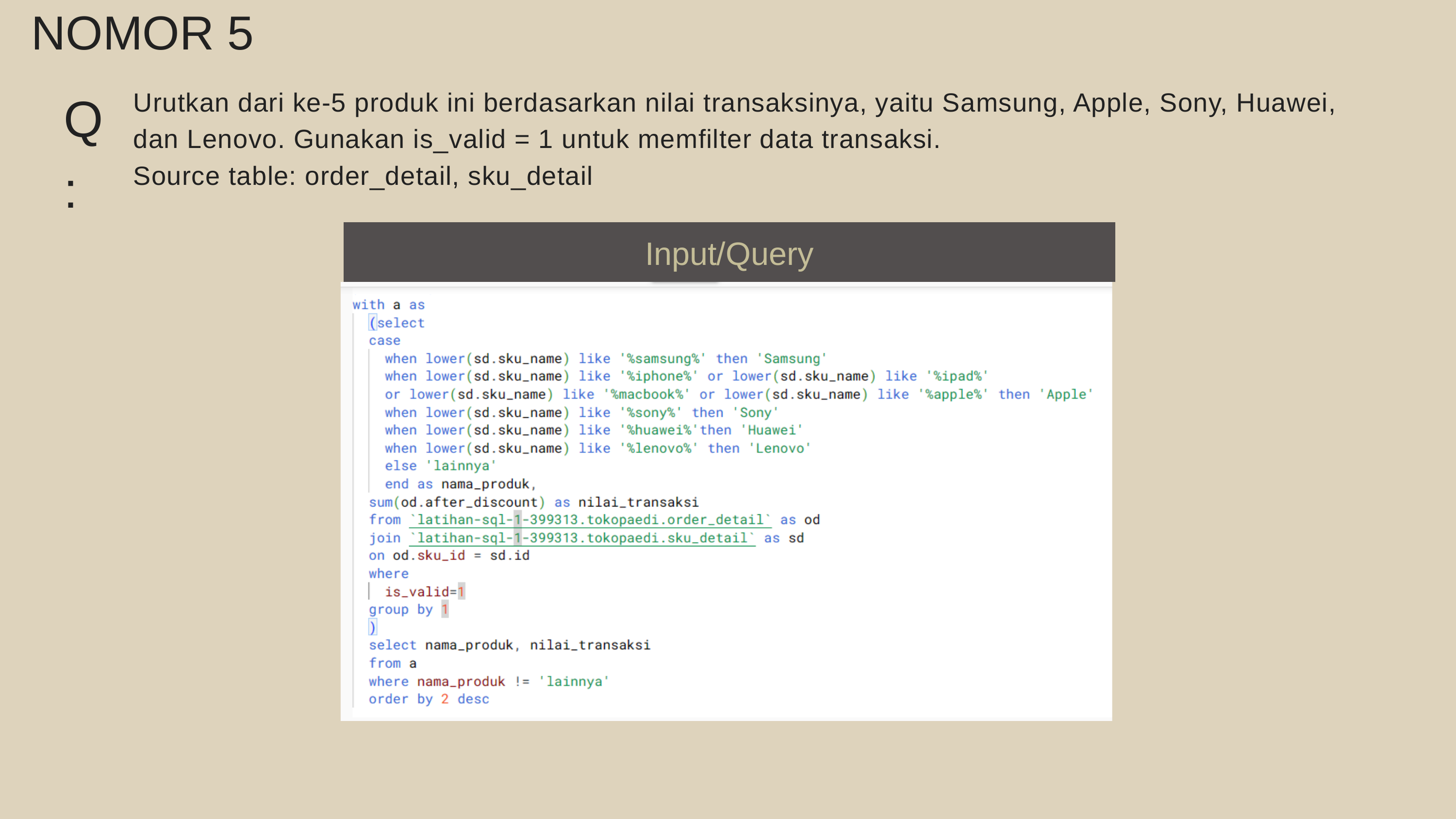

NOMOR 5
Q :
Urutkan dari ke-5 produk ini berdasarkan nilai transaksinya, yaitu Samsung, Apple, Sony, Huawei, dan Lenovo. Gunakan is_valid = 1 untuk memfilter data transaksi.
Source table: order_detail, sku_detail
Input/Query
INPUT